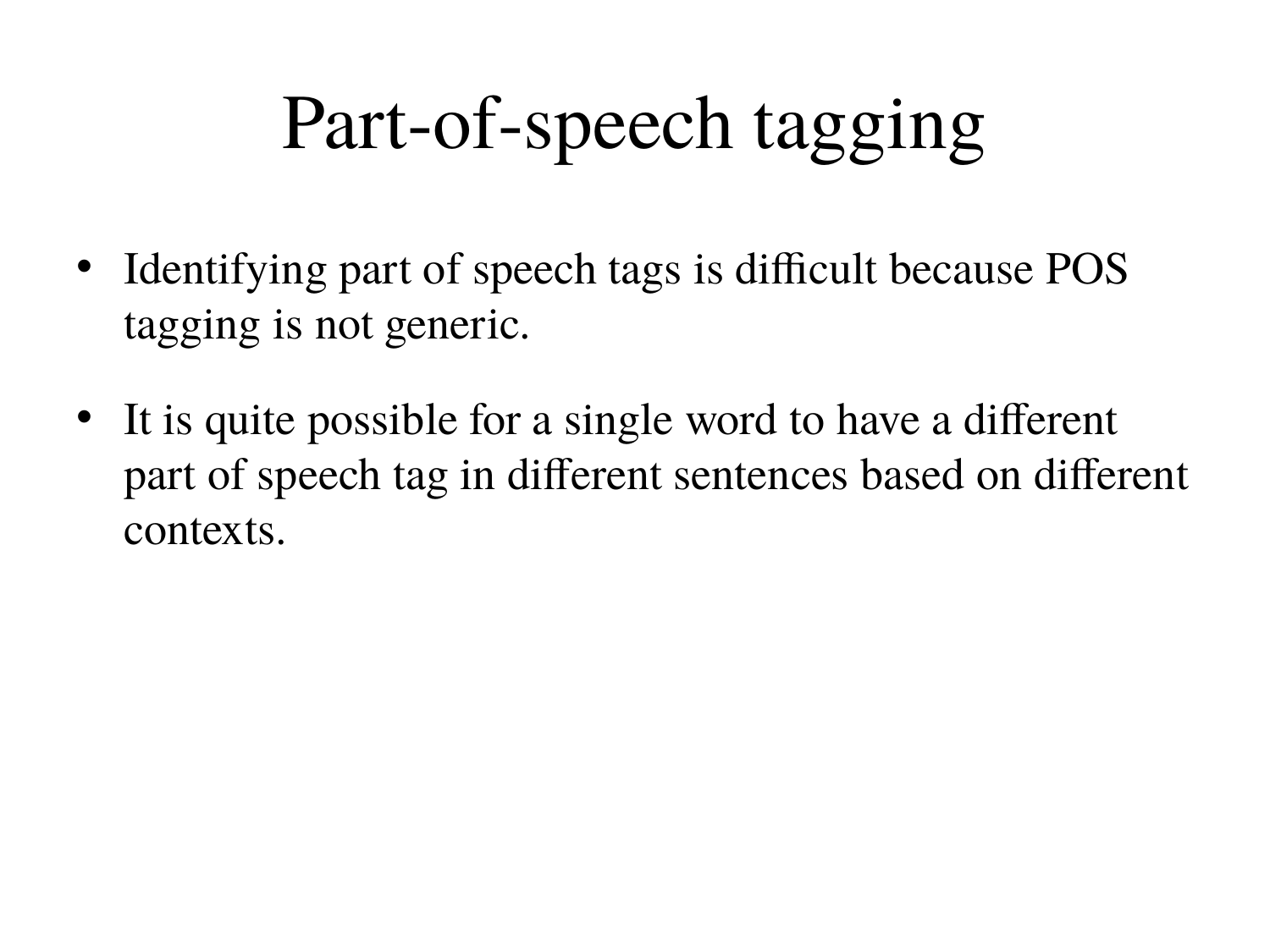

# Part-of-speech tagging

Identifying part of speech tags is difficult because POS tagging is not generic.

It is quite possible for a single word to have a different part of speech tag in different sentences based on different contexts.